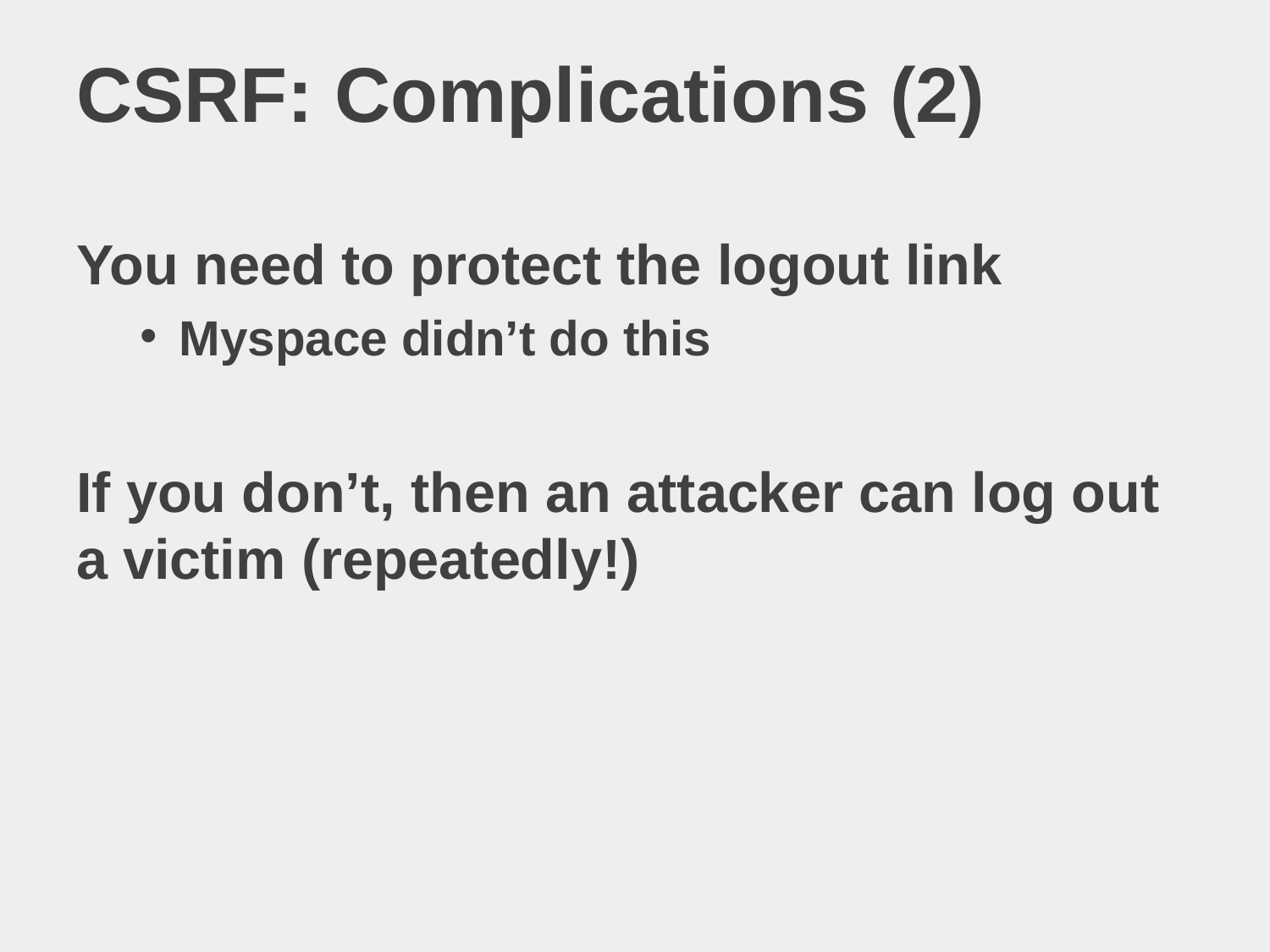

# CSRF: Complications (2)
You need to protect the logout link
Myspace didn’t do this

If you don’t, then an attacker can log out a victim (repeatedly!)